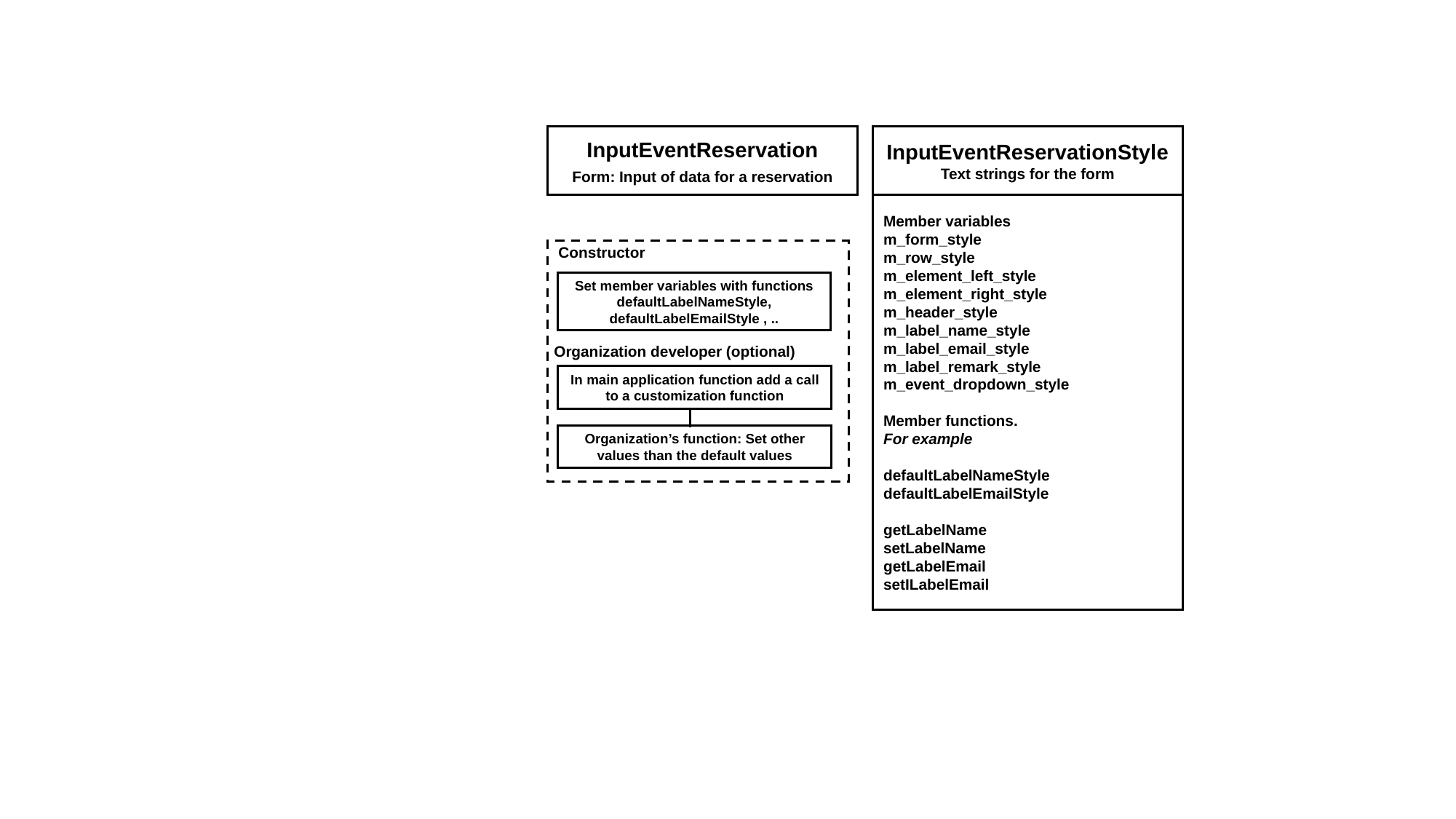

InputEventReservation

Form: Input of data for a reservation
InputEventReservationStyle
Text strings for the form
Member variables
m_form_style
m_row_style
m_element_left_style
m_element_right_style
m_header_style
m_label_name_style
m_label_email_style
m_label_remark_style
m_event_dropdown_style

Member functions.
For example

defaultLabelNameStyle
defaultLabelEmailStyle

getLabelName
setLabelName
getLabelEmail
setILabelEmail
Constructor

Set member variables with functions defaultLabelNameStyle, defaultLabelEmailStyle , ..
Organization developer (optional)
In main application function add a call to a customization function
Organization’s function: Set other values than the default values